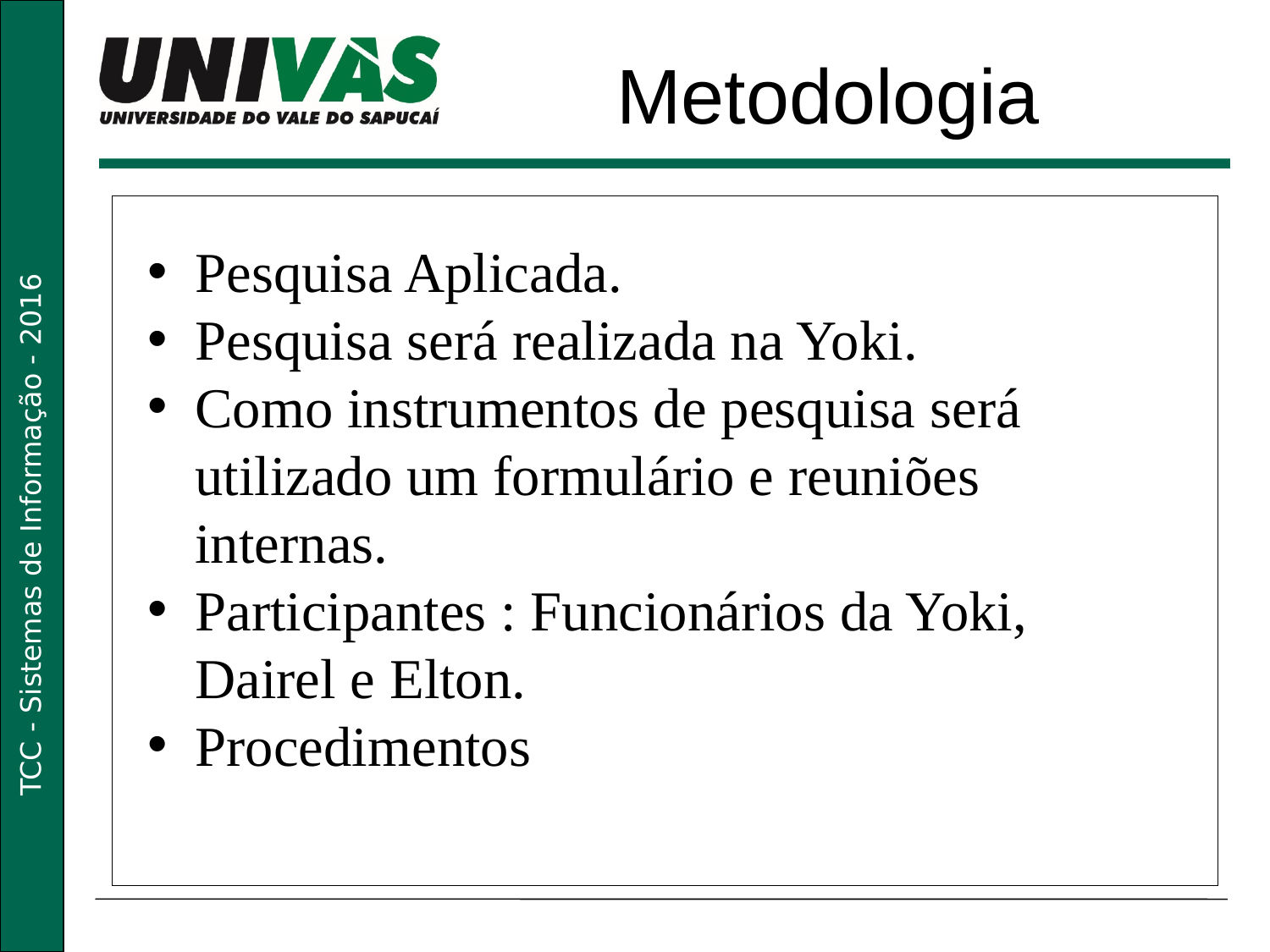

Metodologia

Pesquisa Aplicada.
Pesquisa será realizada na Yoki.
Como instrumentos de pesquisa será utilizado um formulário e reuniões internas.
Participantes : Funcionários da Yoki, Dairel e Elton.
Procedimentos